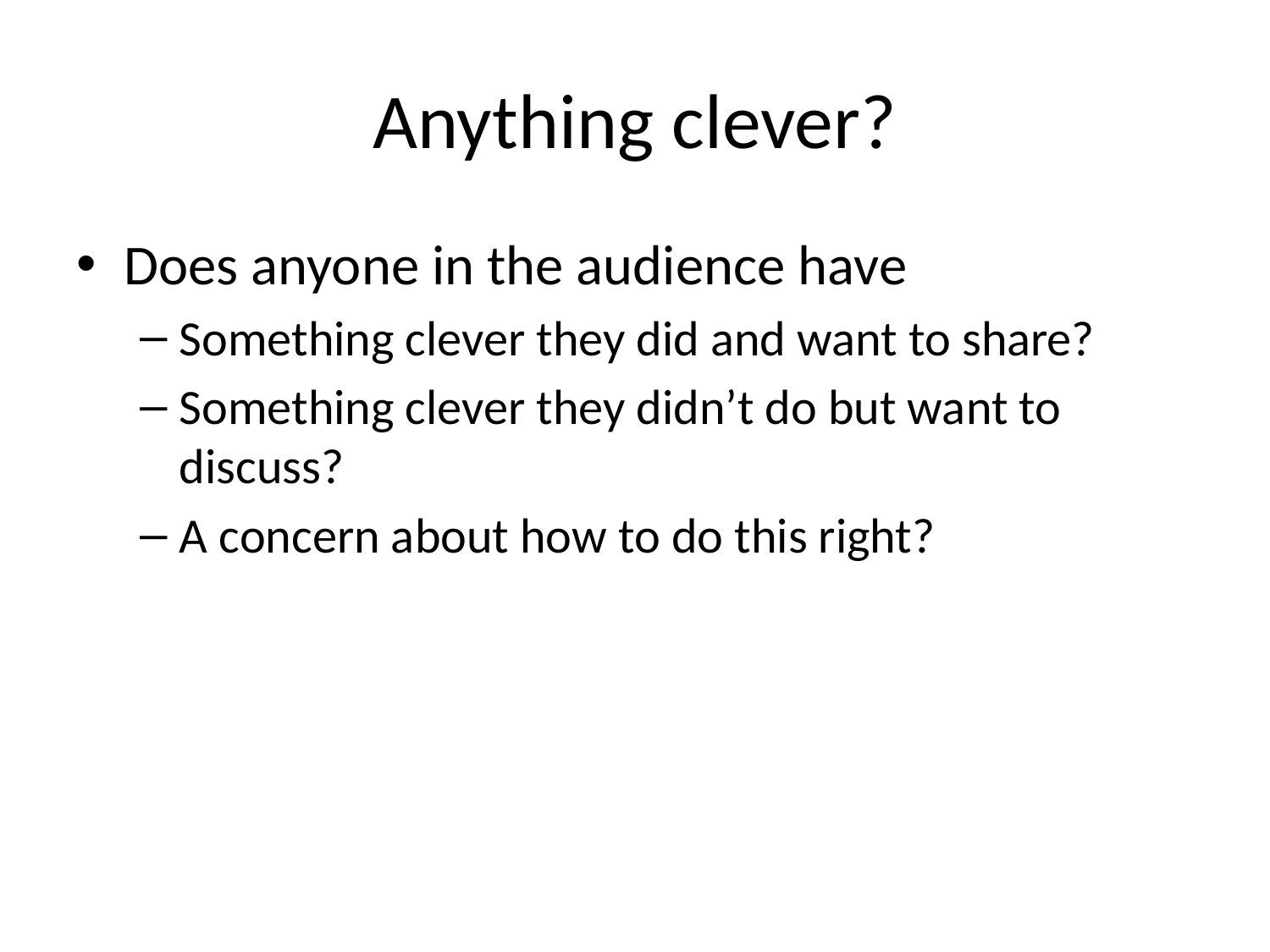

# Anything clever?
Does anyone in the audience have
Something clever they did and want to share?
Something clever they didn’t do but want to discuss?
A concern about how to do this right?